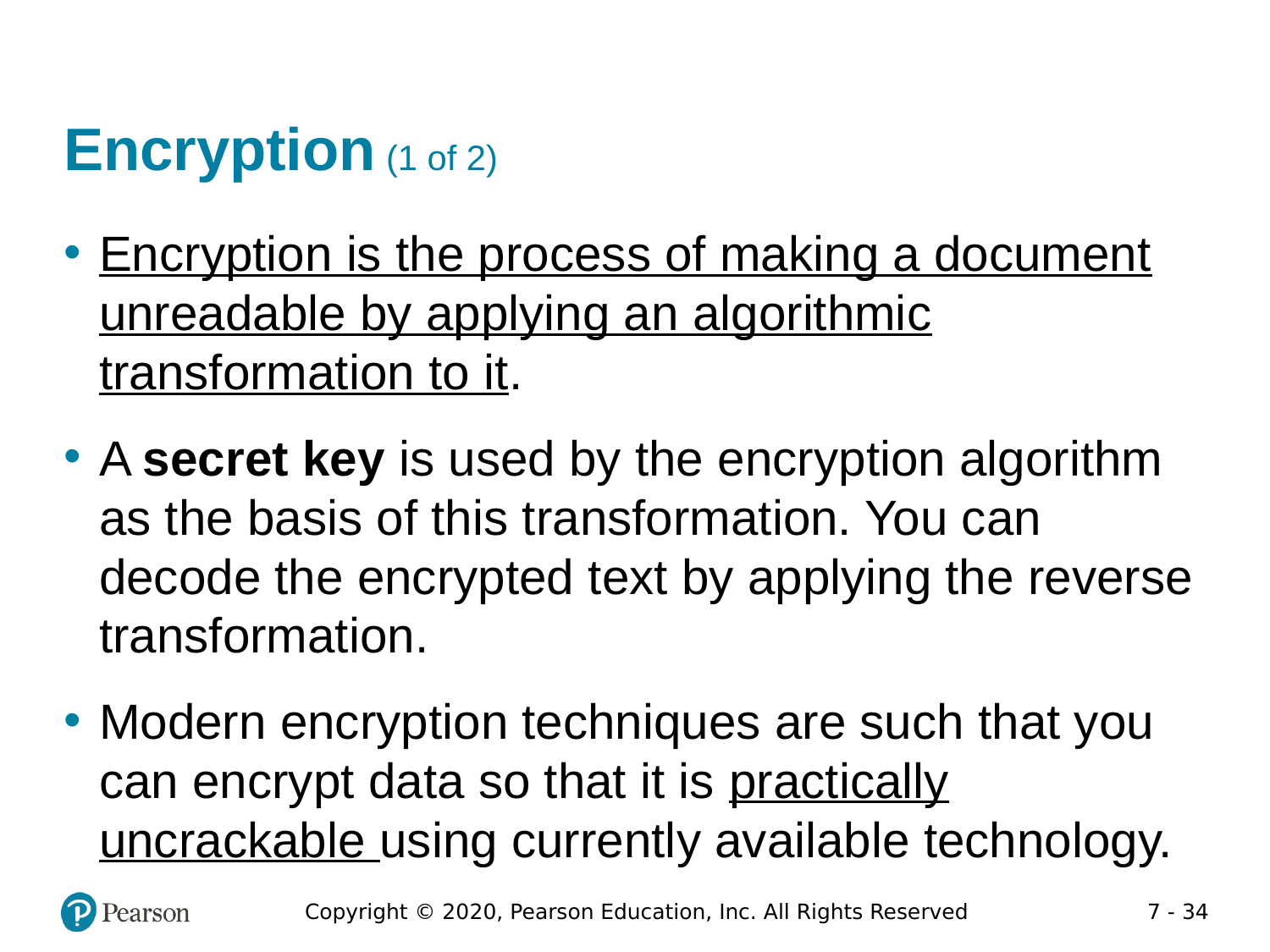

# Encryption (1 of 2)
Encryption is the process of making a document unreadable by applying an algorithmic transformation to it.
A secret key is used by the encryption algorithm as the basis of this transformation. You can decode the encrypted text by applying the reverse transformation.
Modern encryption techniques are such that you can encrypt data so that it is practically uncrackable using currently available technology.